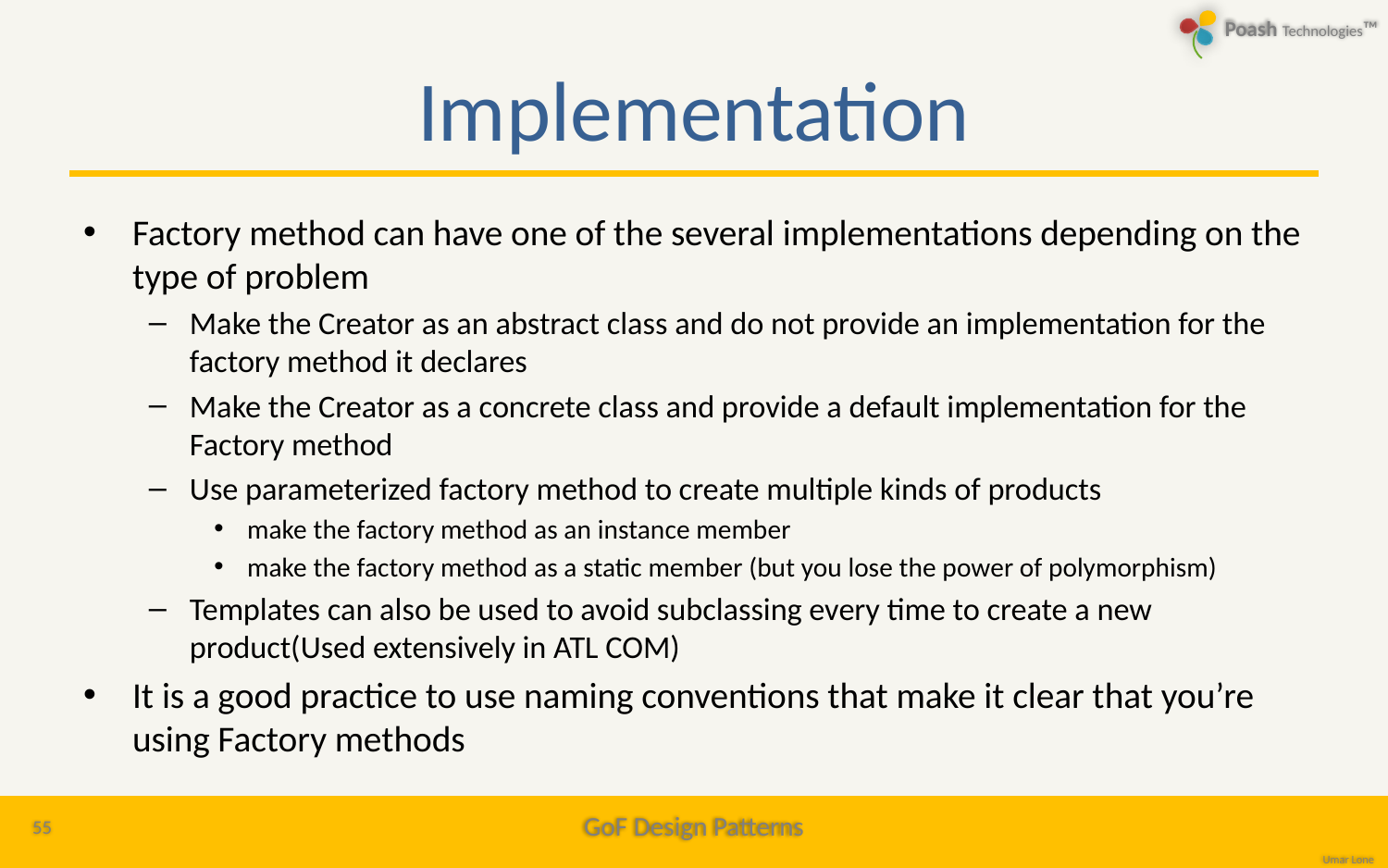

# Implementation
Factory method can have one of the several implementations depending on the type of problem
Make the Creator as an abstract class and do not provide an implementation for the factory method it declares
Make the Creator as a concrete class and provide a default implementation for the Factory method
Use parameterized factory method to create multiple kinds of products
make the factory method as an instance member
make the factory method as a static member (but you lose the power of polymorphism)
Templates can also be used to avoid subclassing every time to create a new product(Used extensively in ATL COM)
It is a good practice to use naming conventions that make it clear that you’re using Factory methods
55